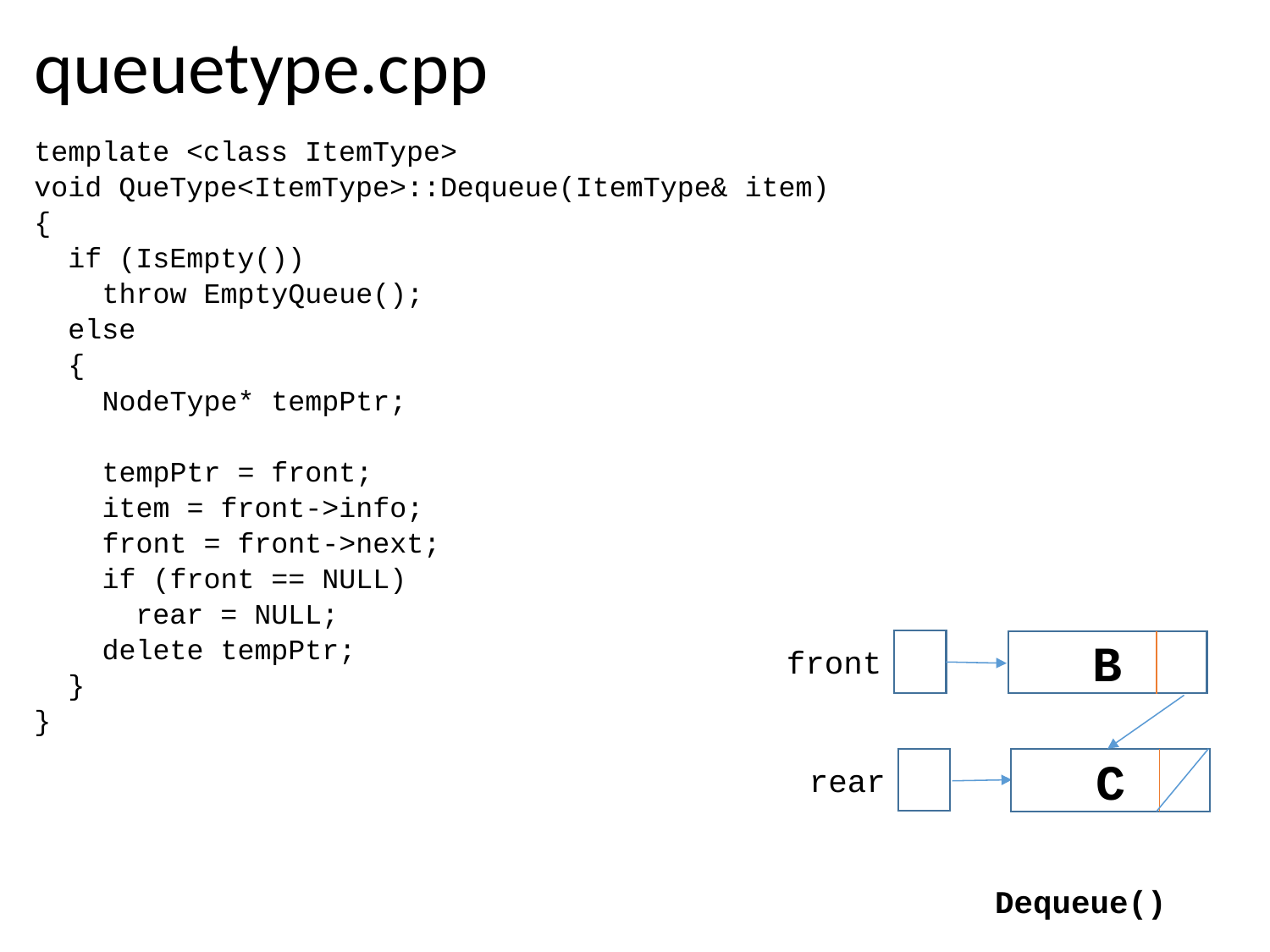

# queuetype.cpp
template <class ItemType>
void QueType<ItemType>::Dequeue(ItemType& item)
{
  if (IsEmpty())
    throw EmptyQueue();
  else
  {
    NodeType* tempPtr;

    tempPtr = front;
    item = front->info;
    front = front->next;
    if (front == NULL)
      rear = NULL;
    delete tempPtr;
  }
}

B
front

C
rear
Dequeue()